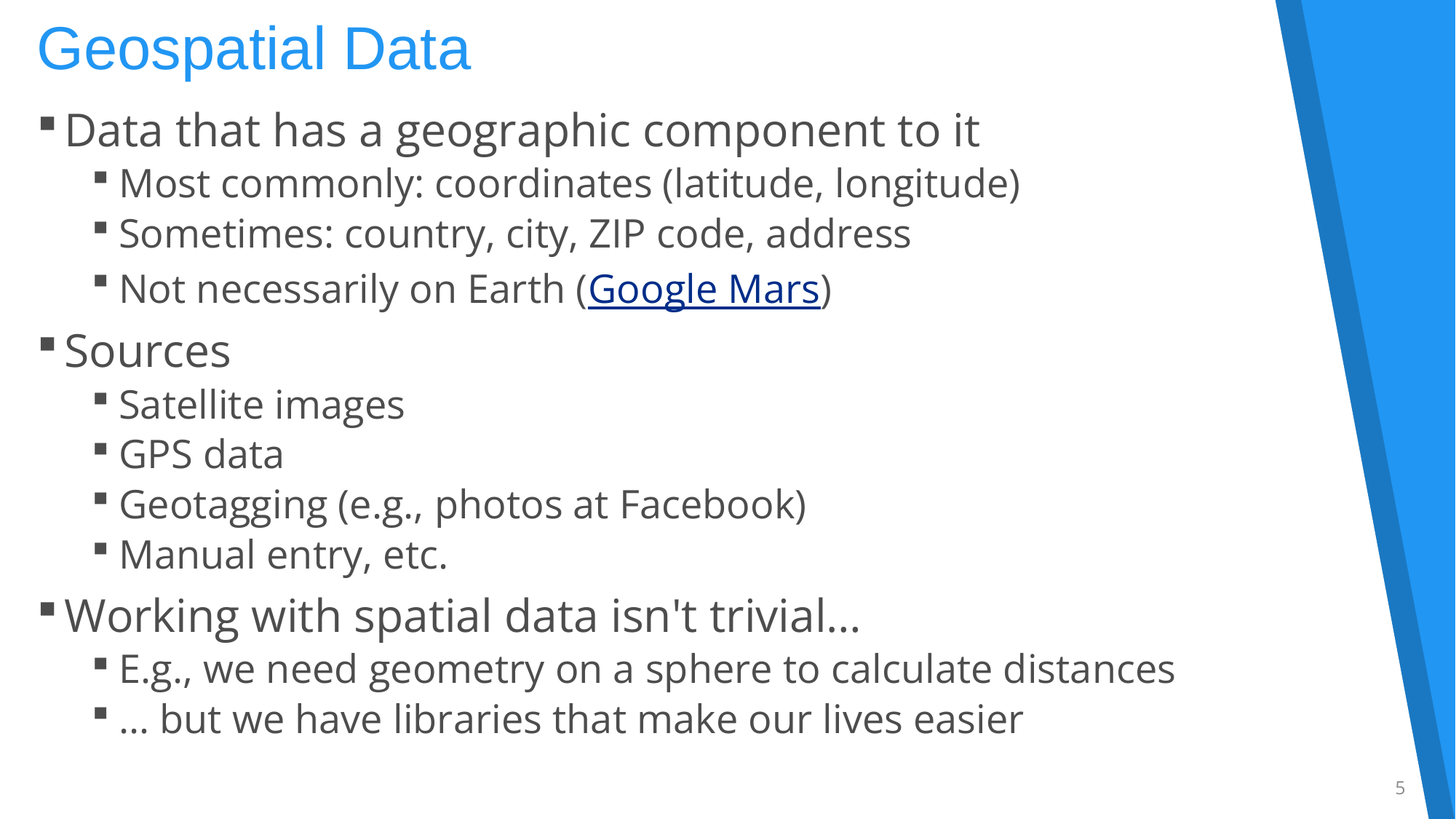

# Geospatial Data
Data that has a geographic component to it
Most commonly: coordinates (latitude, longitude)
Sometimes: country, city, ZIP code, address
Not necessarily on Earth (Google Mars)
Sources
Satellite images
GPS data
Geotagging (e.g., photos at Facebook)
Manual entry, etc.
Working with spatial data isn't trivial…
E.g., we need geometry on a sphere to calculate distances
… but we have libraries that make our lives easier
5